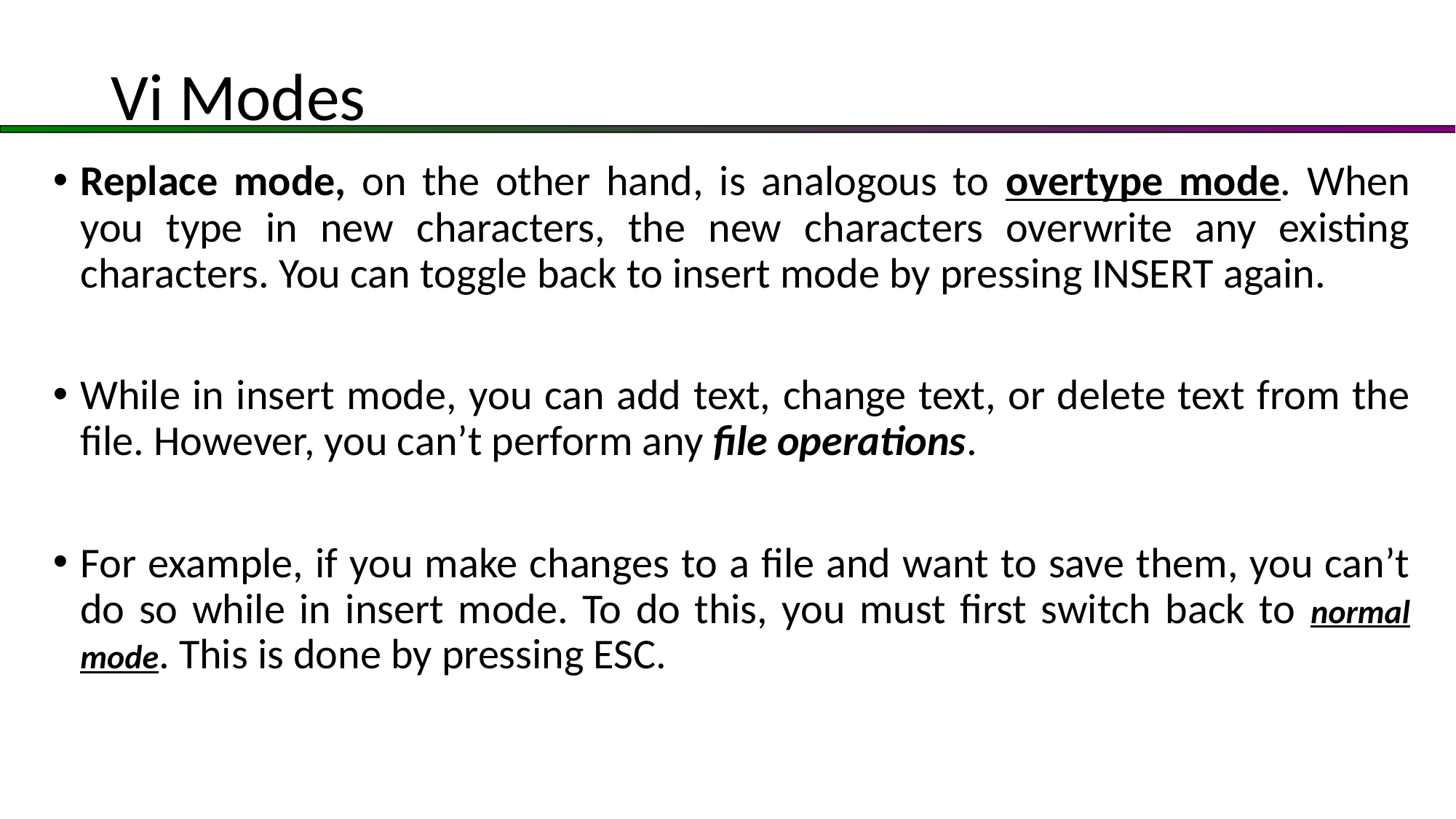

# Vi Modes

Replace mode, on the other hand, is analogous to overtype mode. When you type in new characters, the new characters overwrite any existing characters. You can toggle back to insert mode by pressing INSERT again.

While in insert mode, you can add text, change text, or delete text from the file. However, you can’t perform any file operations.

For example, if you make changes to a file and want to save them, you can’t do so while in insert mode. To do this, you must first switch back to normal mode. This is done by pressing ESC.